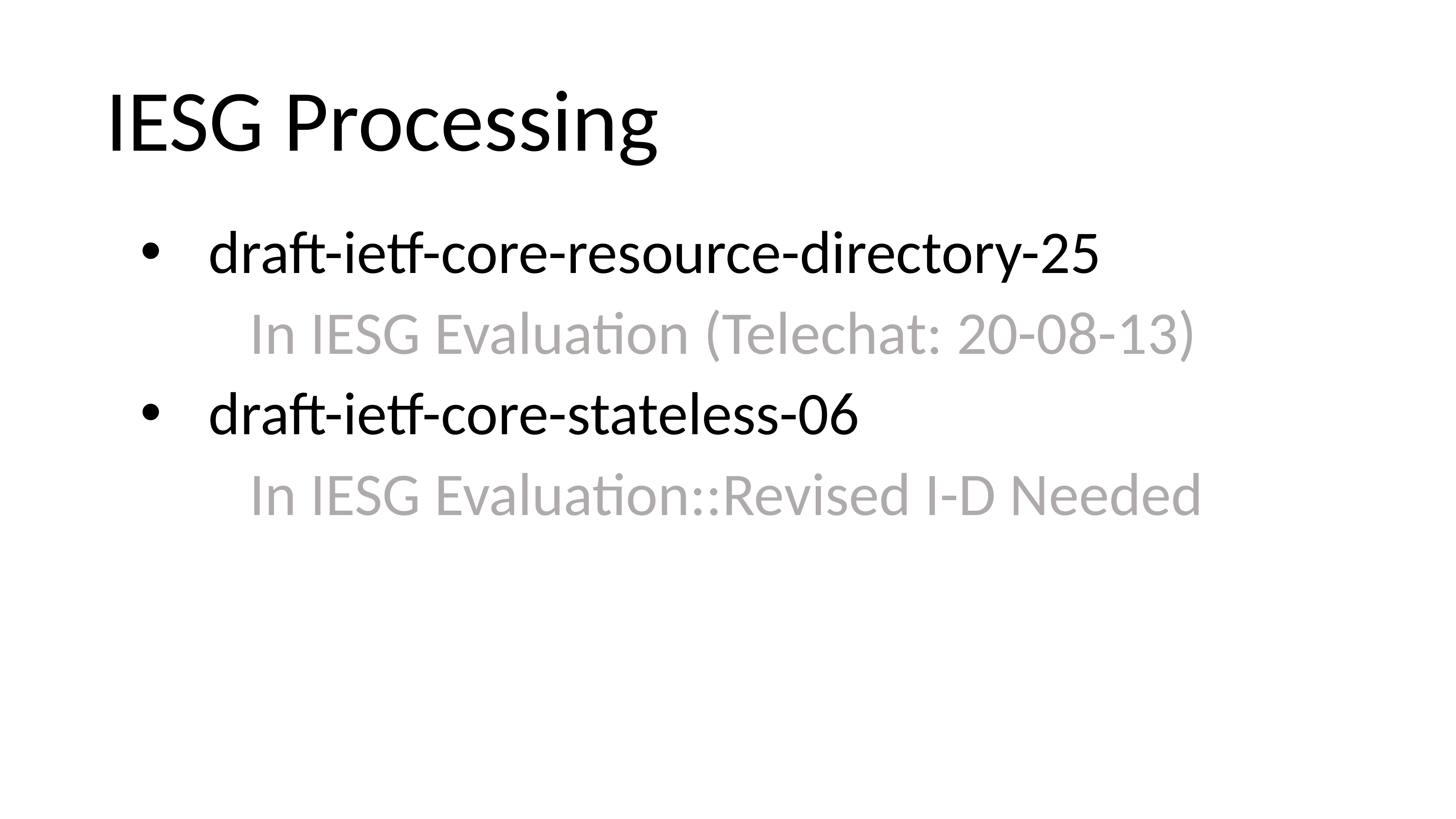

# IESG Processing
draft-ietf-core-resource-directory-25
		In IESG Evaluation (Telechat: 20-08-13)
draft-ietf-core-stateless-06
		In IESG Evaluation::Revised I-D Needed